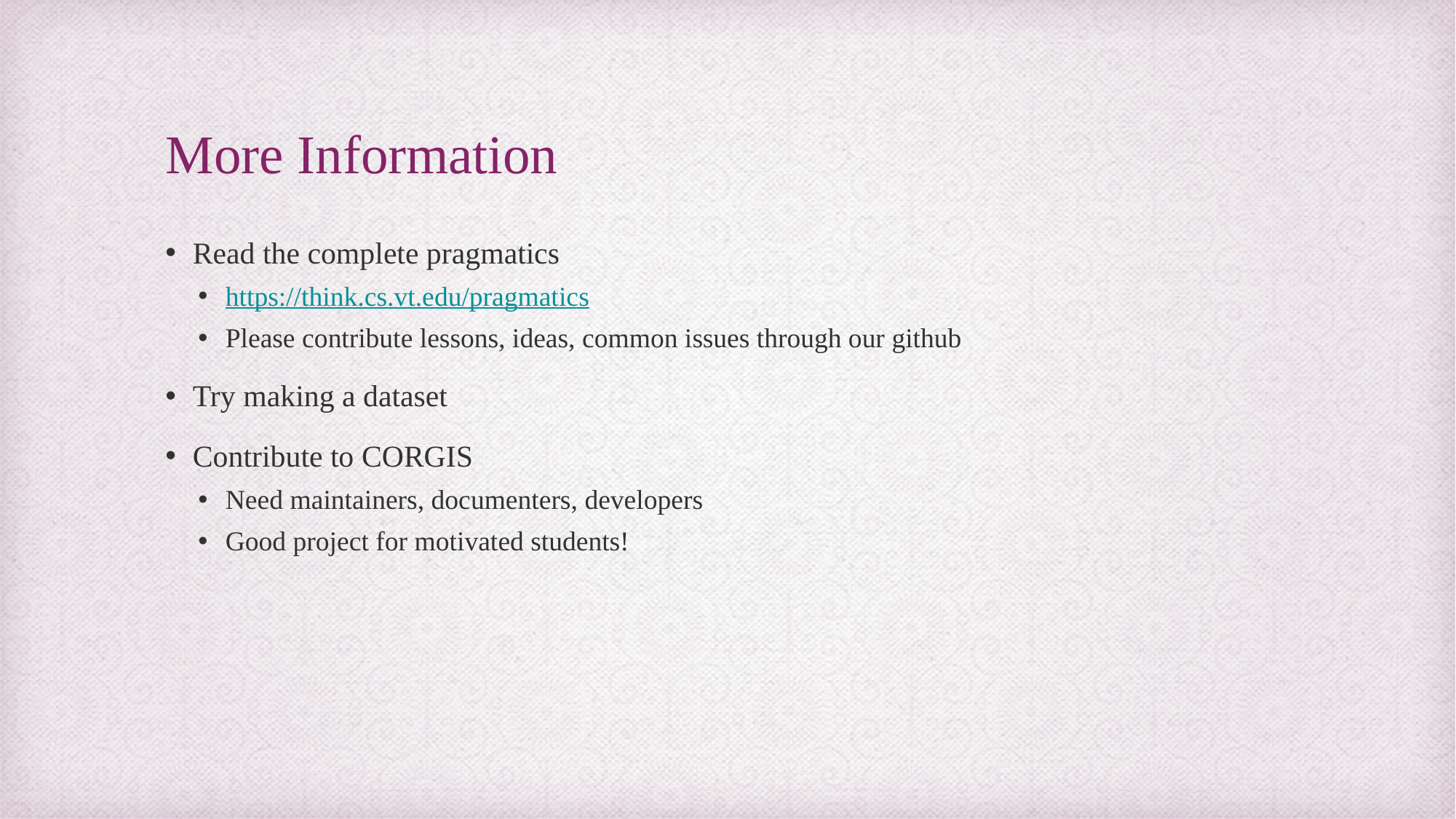

# More Information
Read the complete pragmatics
https://think.cs.vt.edu/pragmatics
Please contribute lessons, ideas, common issues through our github
Try making a dataset
Contribute to CORGIS
Need maintainers, documenters, developers
Good project for motivated students!